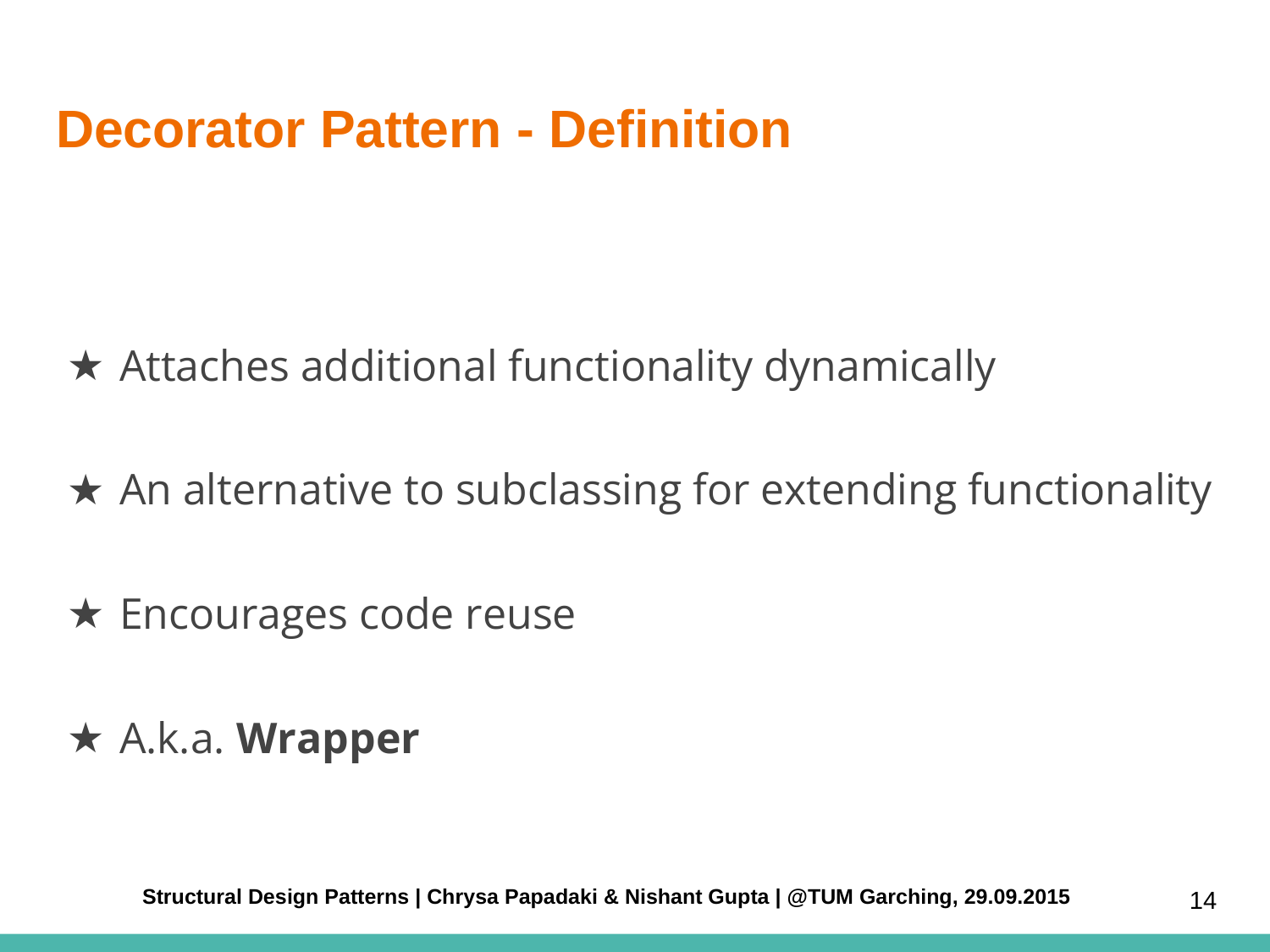

# Decorator Pattern - Definition
Attaches additional functionality dynamically
An alternative to subclassing for extending functionality
Encourages code reuse
A.k.a. Wrapper
14
   Structural Design Patterns | Chrysa Papadaki & Nishant Gupta | @TUM Garching, 29.09.2015